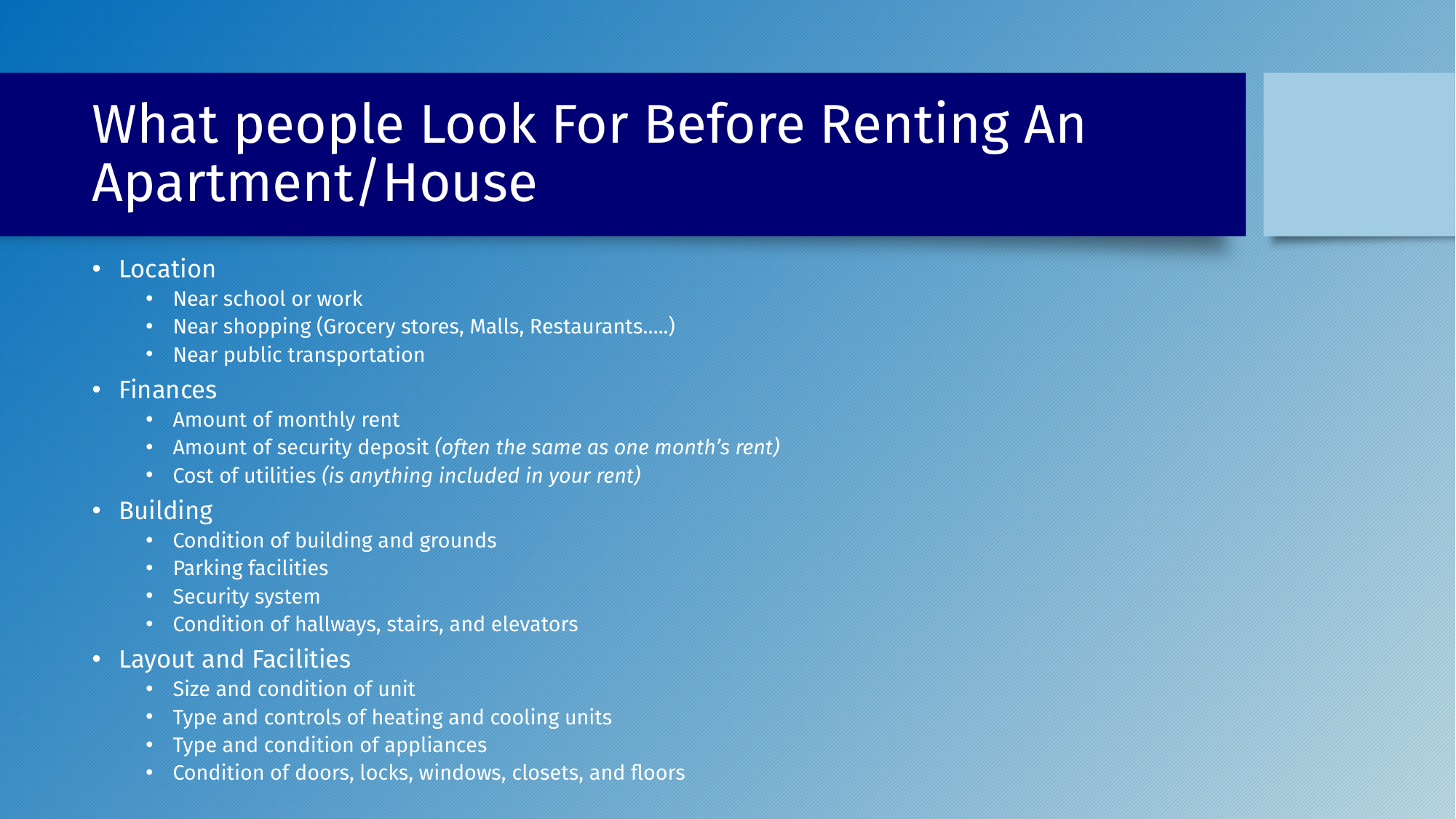

# What people Look For Before Renting An Apartment/House
Location
Near school or work
Near shopping (Grocery stores, Malls, Restaurants…..)
Near public transportation
Finances
Amount of monthly rent
Amount of security deposit (often the same as one month’s rent)
Cost of utilities (is anything included in your rent)
Building
Condition of building and grounds
Parking facilities
Security system
Condition of hallways, stairs, and elevators
Layout and Facilities
Size and condition of unit
Type and controls of heating and cooling units
Type and condition of appliances
Condition of doors, locks, windows, closets, and floors